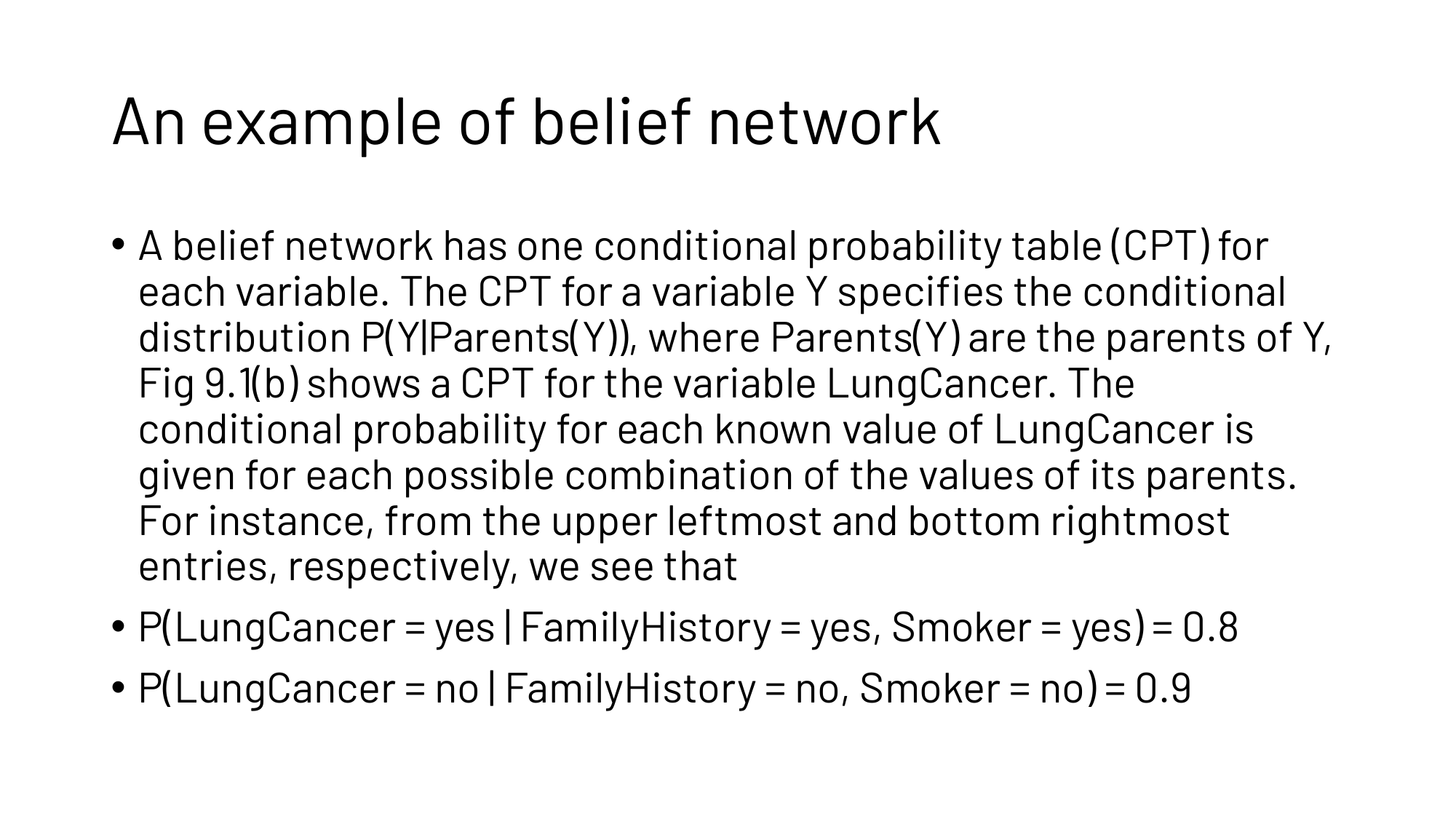

# An example of belief network
A belief network has one conditional probability table (CPT) for each variable. The CPT for a variable Y specifies the conditional distribution P(Y|Parents(Y)), where Parents(Y) are the parents of Y, Fig 9.1(b) shows a CPT for the variable LungCancer. The conditional probability for each known value of LungCancer is given for each possible combination of the values of its parents. For instance, from the upper leftmost and bottom rightmost entries, respectively, we see that
P(LungCancer = yes | FamilyHistory = yes, Smoker = yes) = 0.8
P(LungCancer = no | FamilyHistory = no, Smoker = no) = 0.9